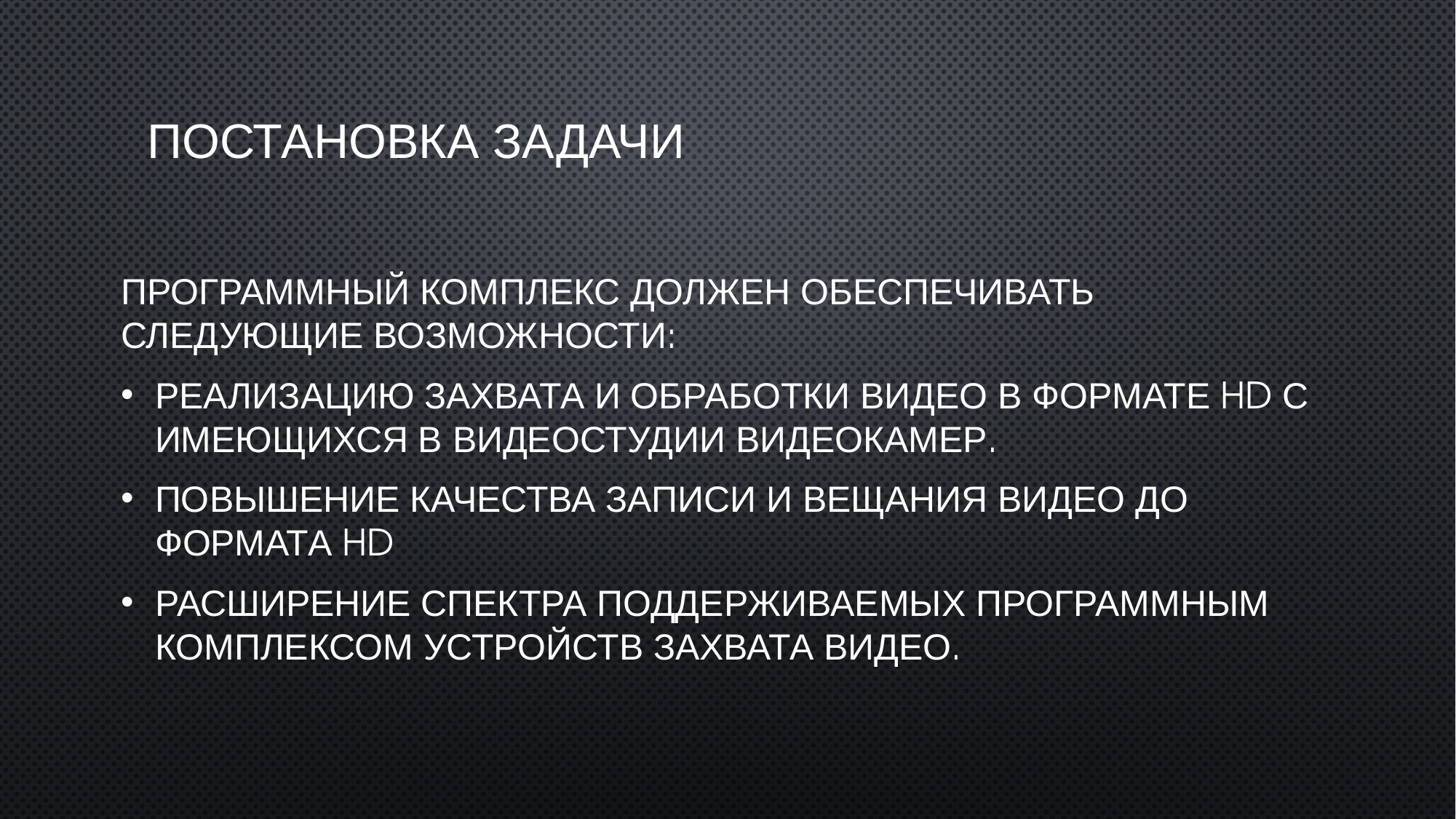

# Постановка задачи
Программный комплекс должен обеспечивать следующие возможности:
Реализацию захвата и обработки видео в формате HD с имеющихся в видеостудии видеокамер.
Повышение качества записи и вещания видео до формата HD
Расширение спектра поддерживаемых программным комплексом устройств захвата видео.